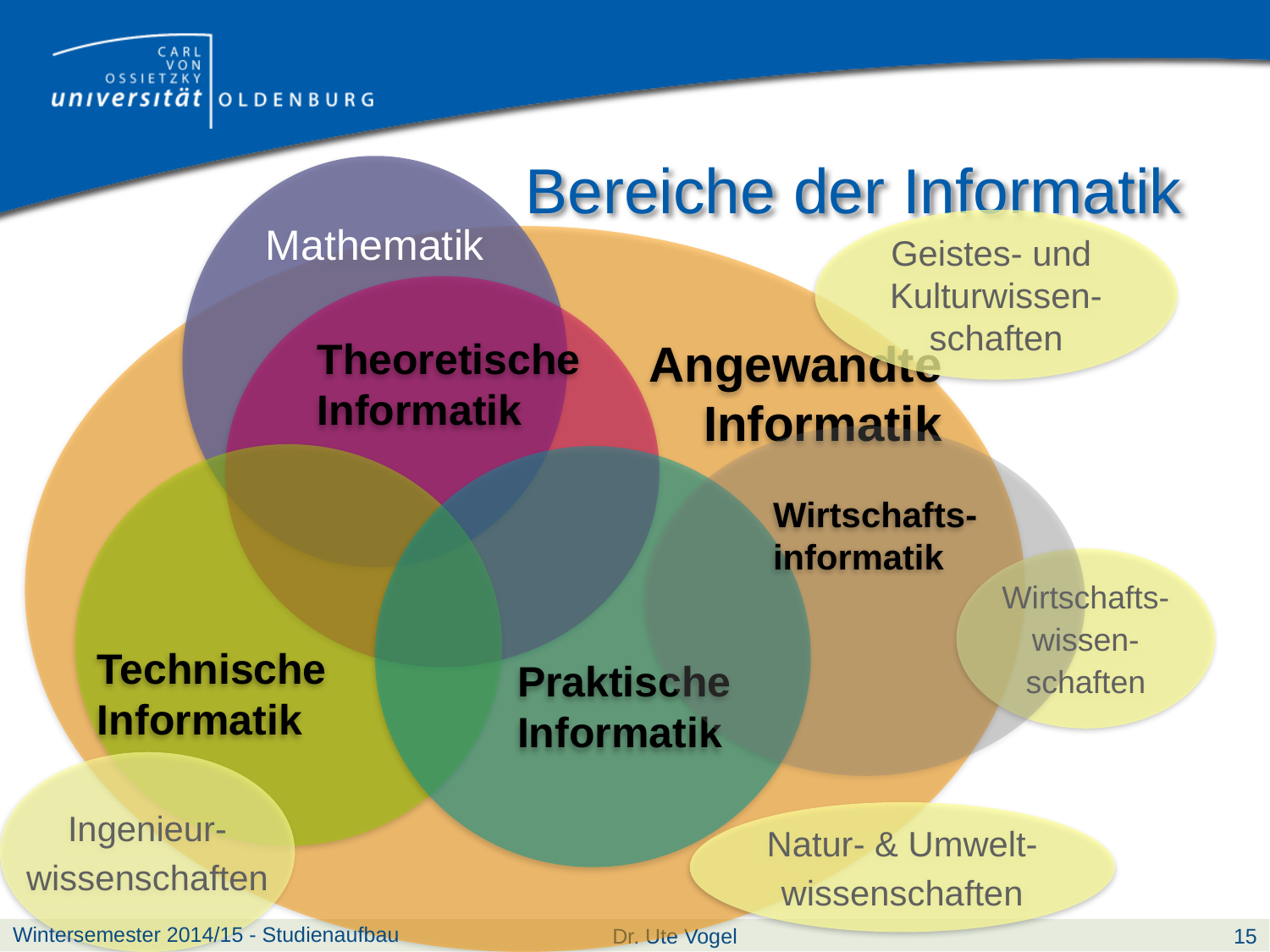

# Bereiche der Informatik
Mathematik

Geistes- und
Kulturwissen-
schaften

Angewandte Informatik

Theoretische Informatik

Wirtschafts-informatik

Technische Informatik

Praktische Informatik
Wirtschafts-
wissen-
schaften
Ingenieur-
wissenschaften
Natur- & Umwelt-
wissenschaften
Wintersemester 2014/15 - Studienaufbau
Dr. Ute Vogel
15